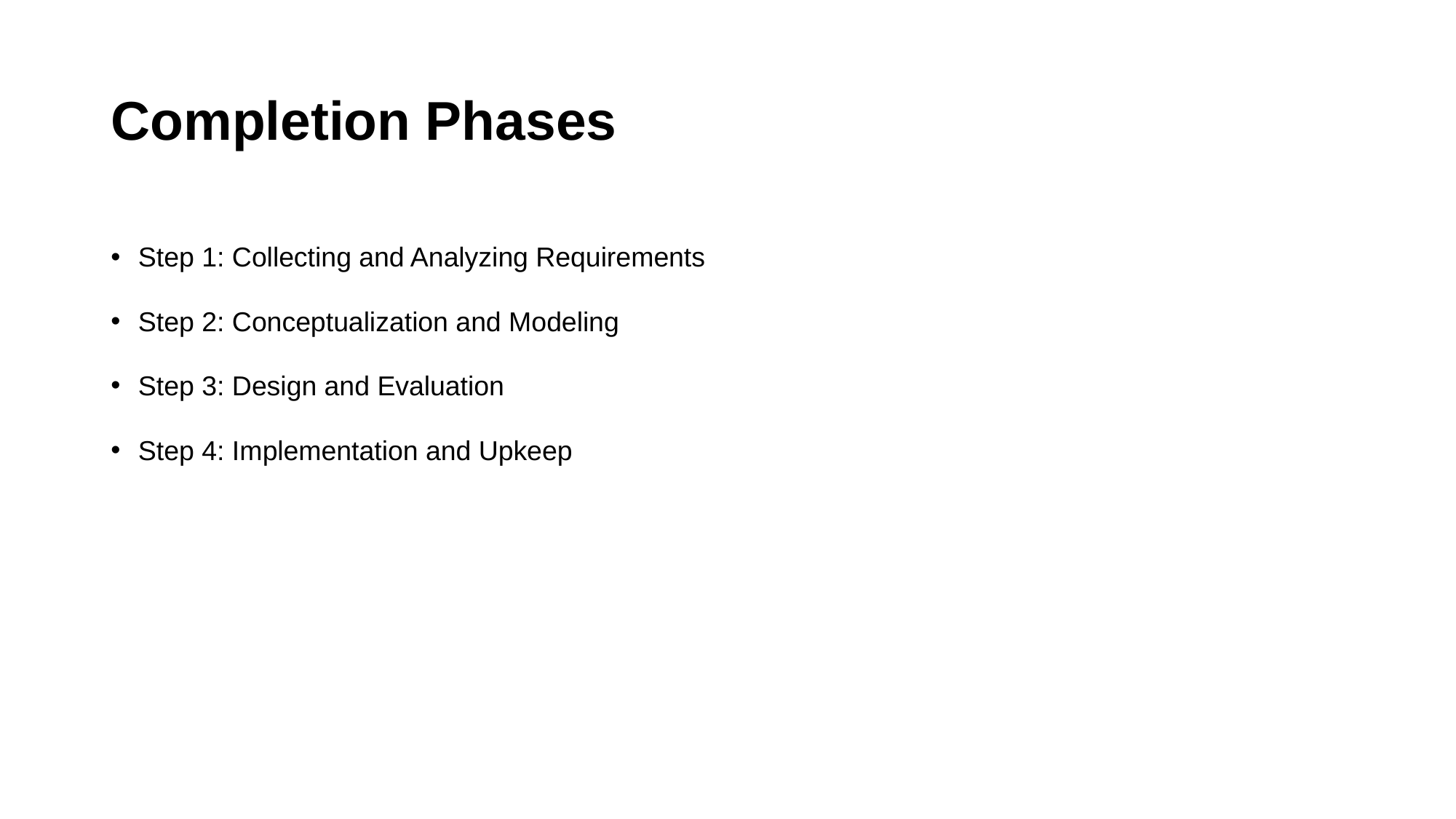

# Completion Phases
Step 1: Collecting and Analyzing Requirements
Step 2: Conceptualization and Modeling
Step 3: Design and Evaluation
Step 4: Implementation and Upkeep